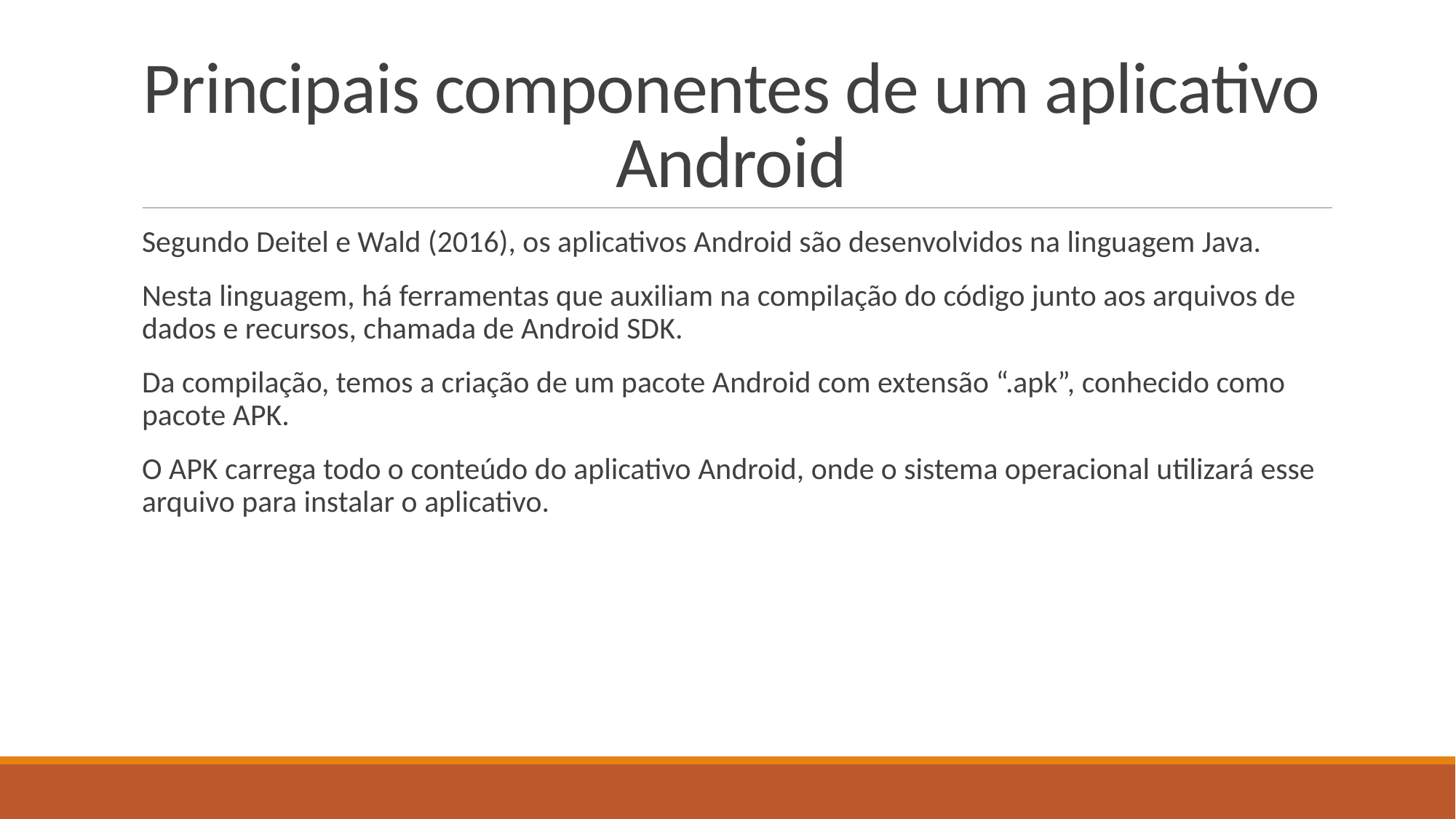

# Principais componentes de um aplicativo Android
Segundo Deitel e Wald (2016), os aplicativos Android são desenvolvidos na linguagem Java.
Nesta linguagem, há ferramentas que auxiliam na compilação do código junto aos arquivos de dados e recursos, chamada de Android SDK.
Da compilação, temos a criação de um pacote Android com extensão “.apk”, conhecido como pacote APK.
O APK carrega todo o conteúdo do aplicativo Android, onde o sistema operacional utilizará esse arquivo para instalar o aplicativo.